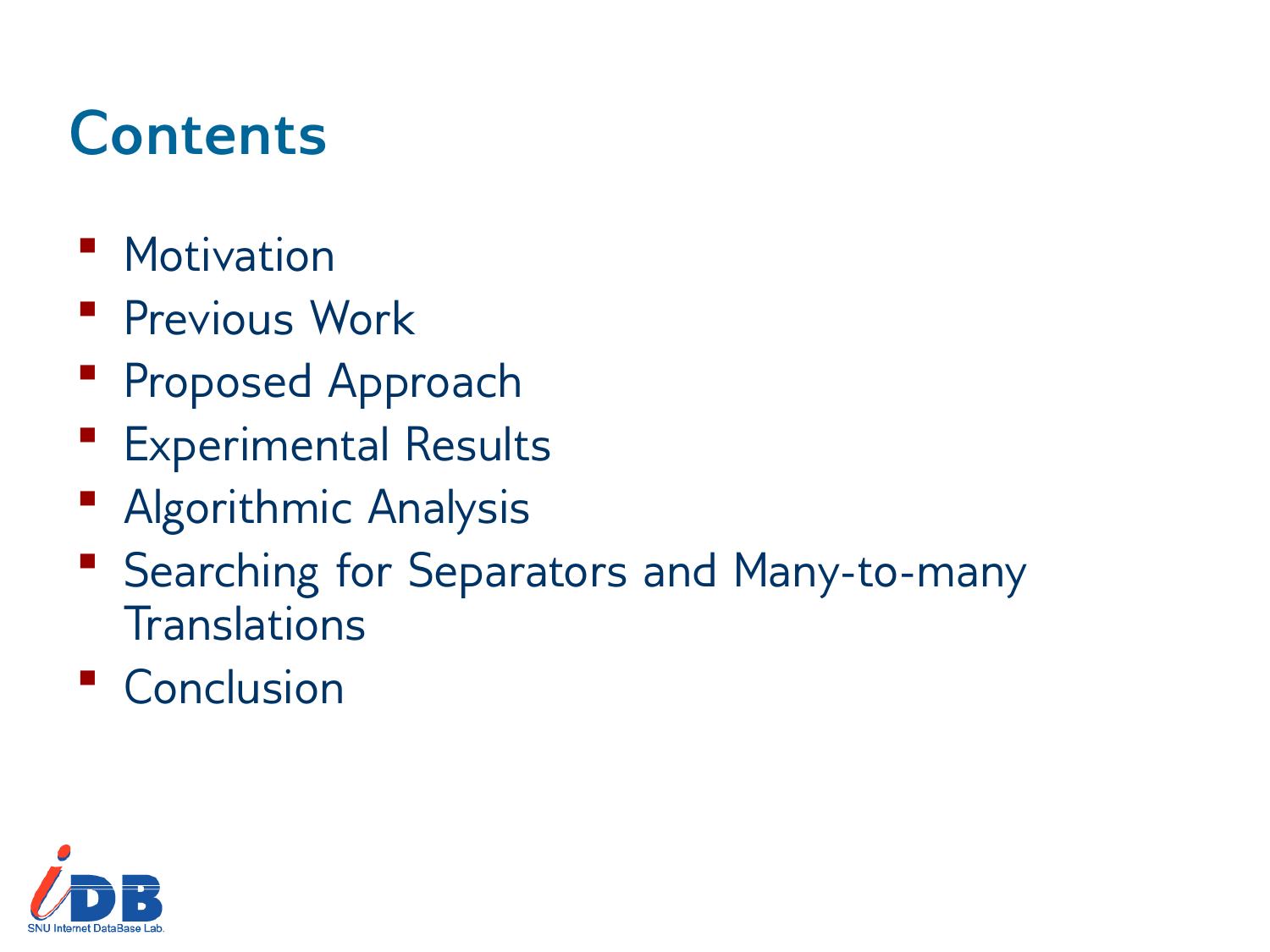

# Contents
Motivation
Previous Work
Proposed Approach
Experimental Results
Algorithmic Analysis
Searching for Separators and Many-to-many Translations
Conclusion